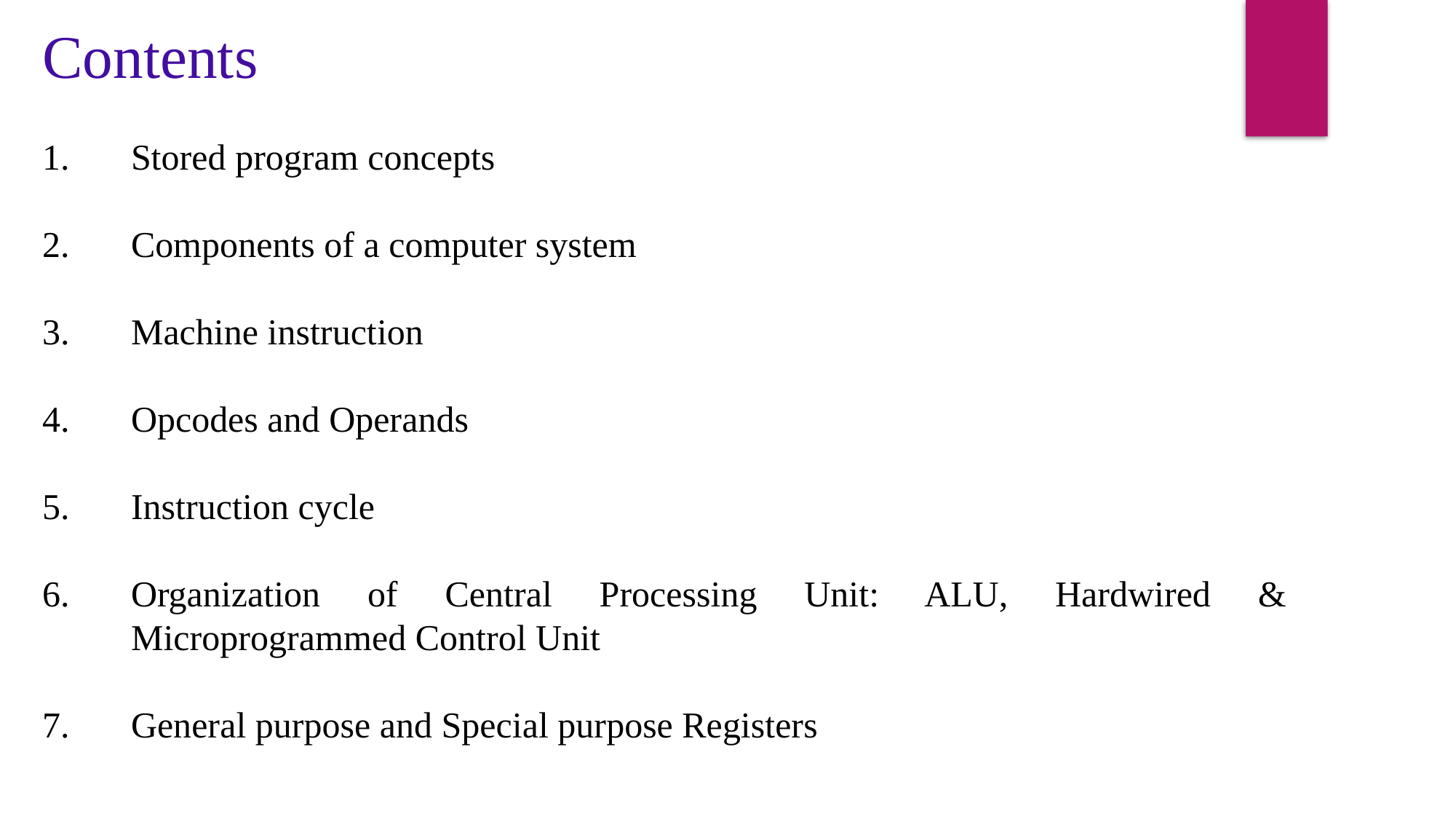

Contents

Stored program concepts

Components of a computer system

Machine instruction

Opcodes and Operands

Instruction cycle

Organization of Central Processing Unit: ALU, Hardwired & Microprogrammed Control Unit

General purpose and Special purpose Registers